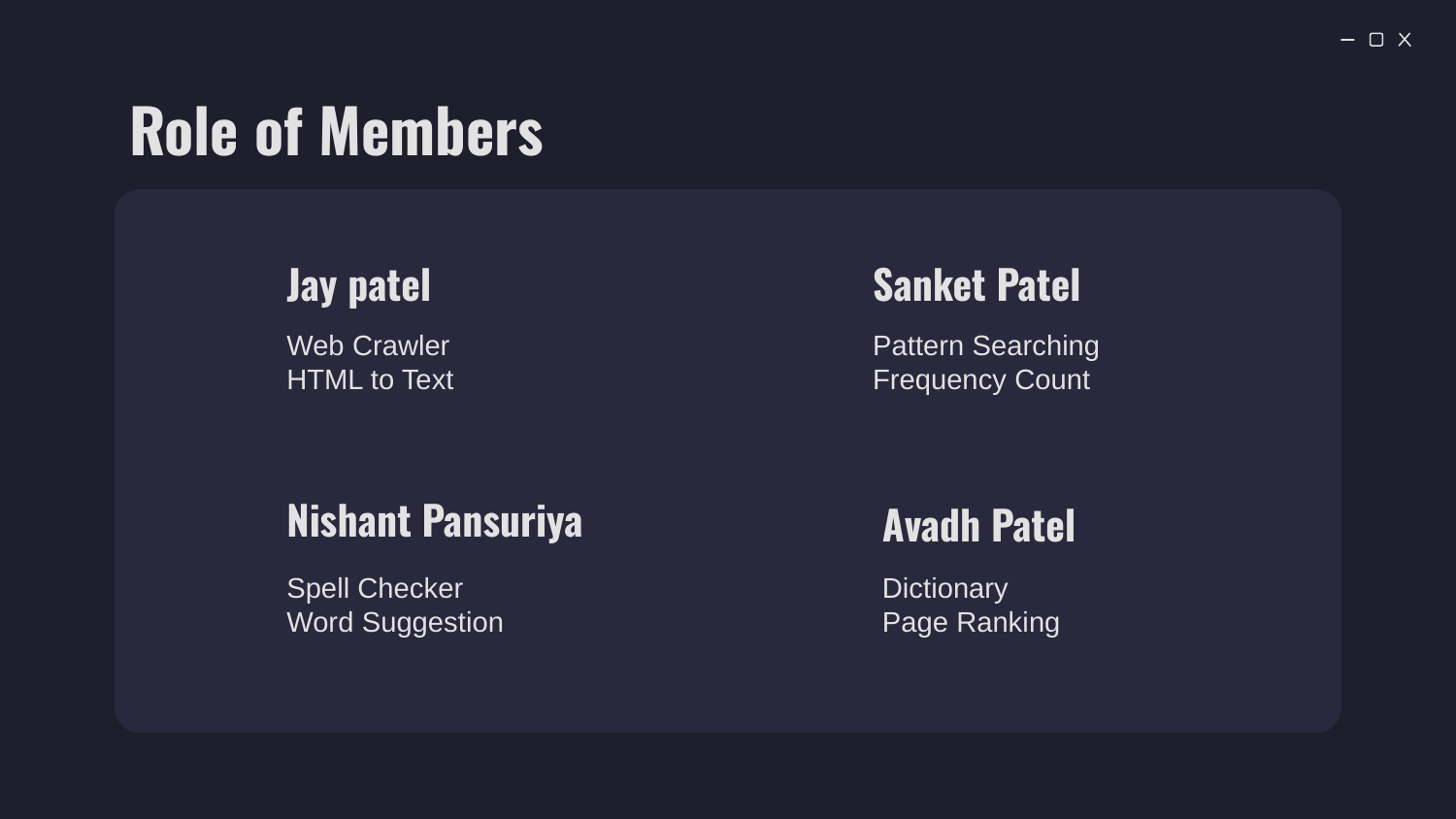

Role of Members
Sanket Patel
Jay patel
Pattern Searching
Frequency Count
Web Crawler
HTML to Text

Nishant Pansuriya
# Avadh Patel
Spell Checker
Word Suggestion
Dictionary
Page Ranking